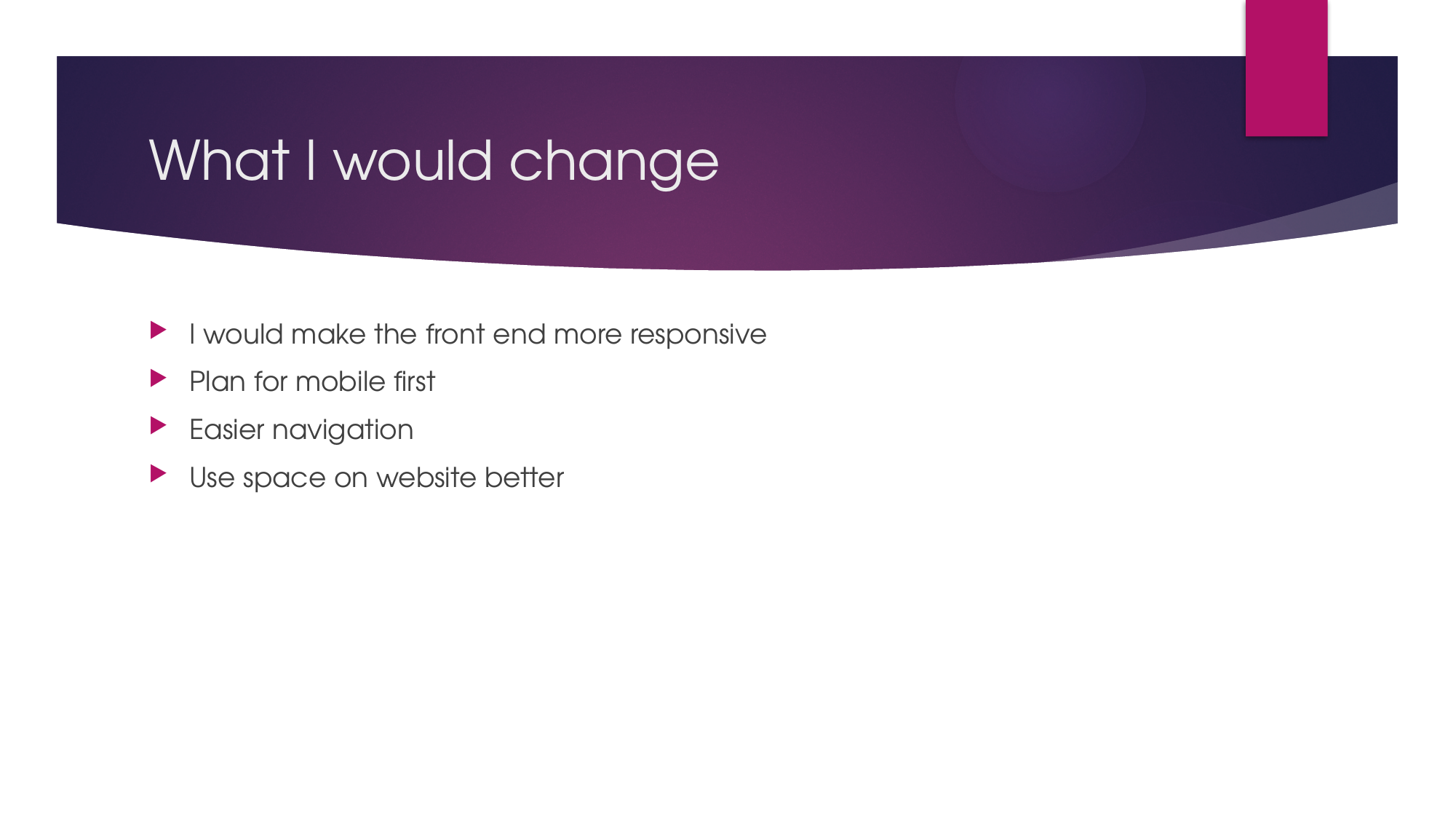

# What I would change
I would make the front end more responsive
Plan for mobile first
Easier navigation
Use space on website better